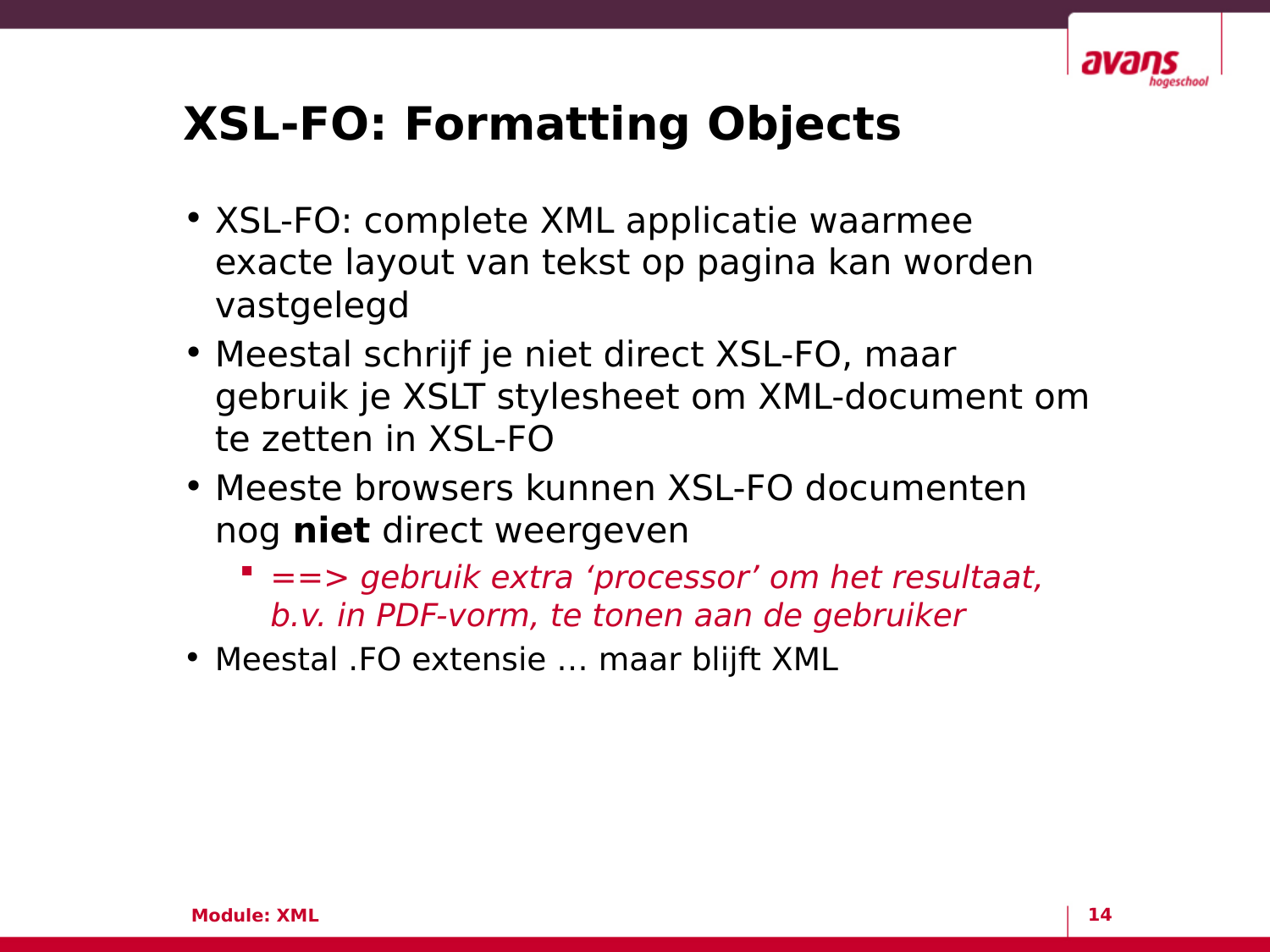

# XSL-FO: Formatting Objects
XSL-FO: complete XML applicatie waarmee exacte layout van tekst op pagina kan worden vastgelegd
Meestal schrijf je niet direct XSL-FO, maar  gebruik je XSLT stylesheet om XML-document om te zetten in XSL-FO
Meeste browsers kunnen XSL-FO documenten nog niet direct weergeven
==> gebruik extra ‘processor’ om het resultaat, b.v. in PDF-vorm, te tonen aan de gebruiker
Meestal .FO extensie … maar blijft XML
14